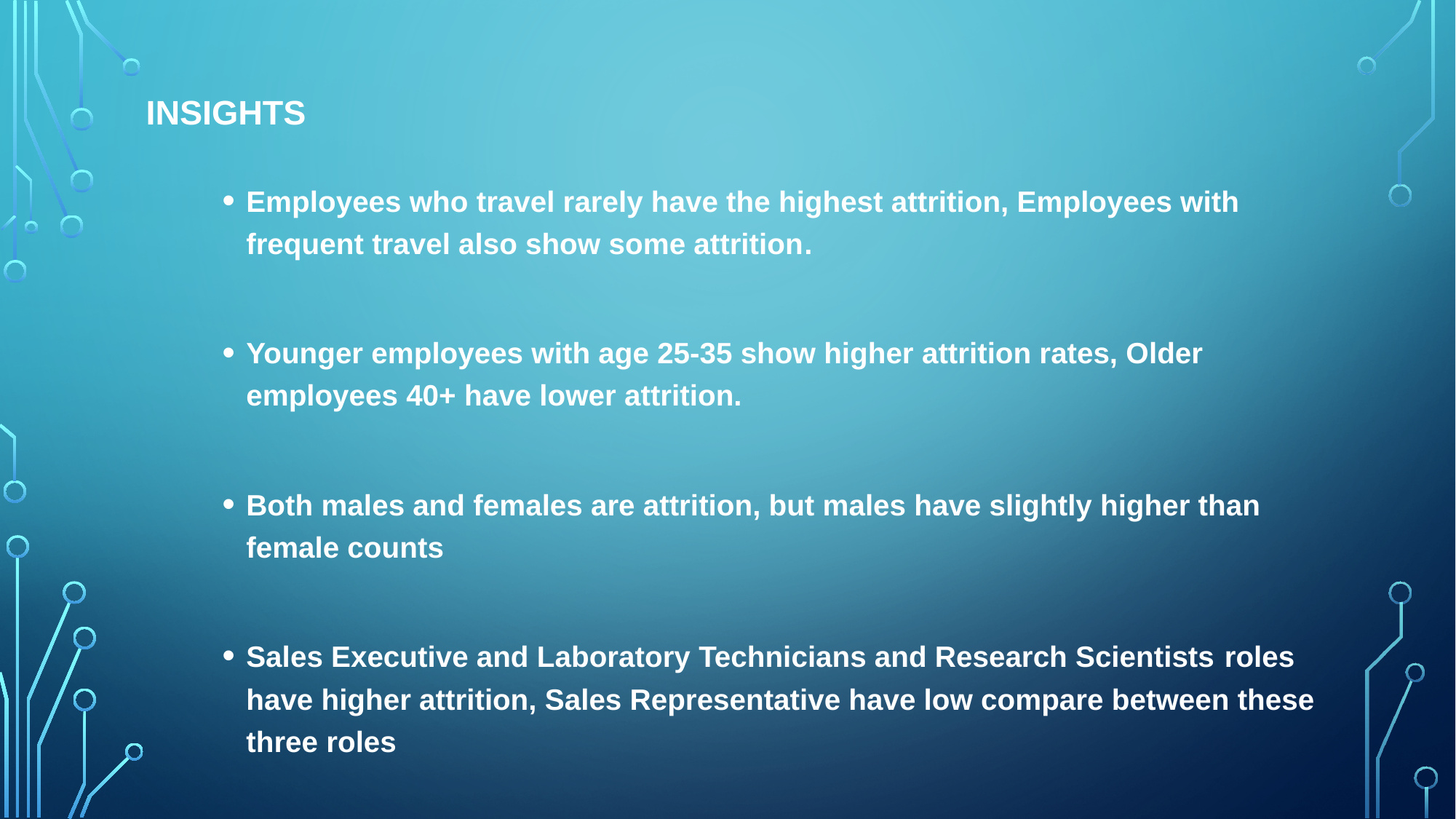

# insights
Employees who travel rarely have the highest attrition, Employees with frequent travel also show some attrition.

Younger employees with age 25-35 show higher attrition rates, Older employees 40+ have lower attrition.

Both males and females are attrition, but males have slightly higher than female counts

Sales Executive and Laboratory Technicians and Research Scientists roles have higher attrition, Sales Representative have low compare between these three roles